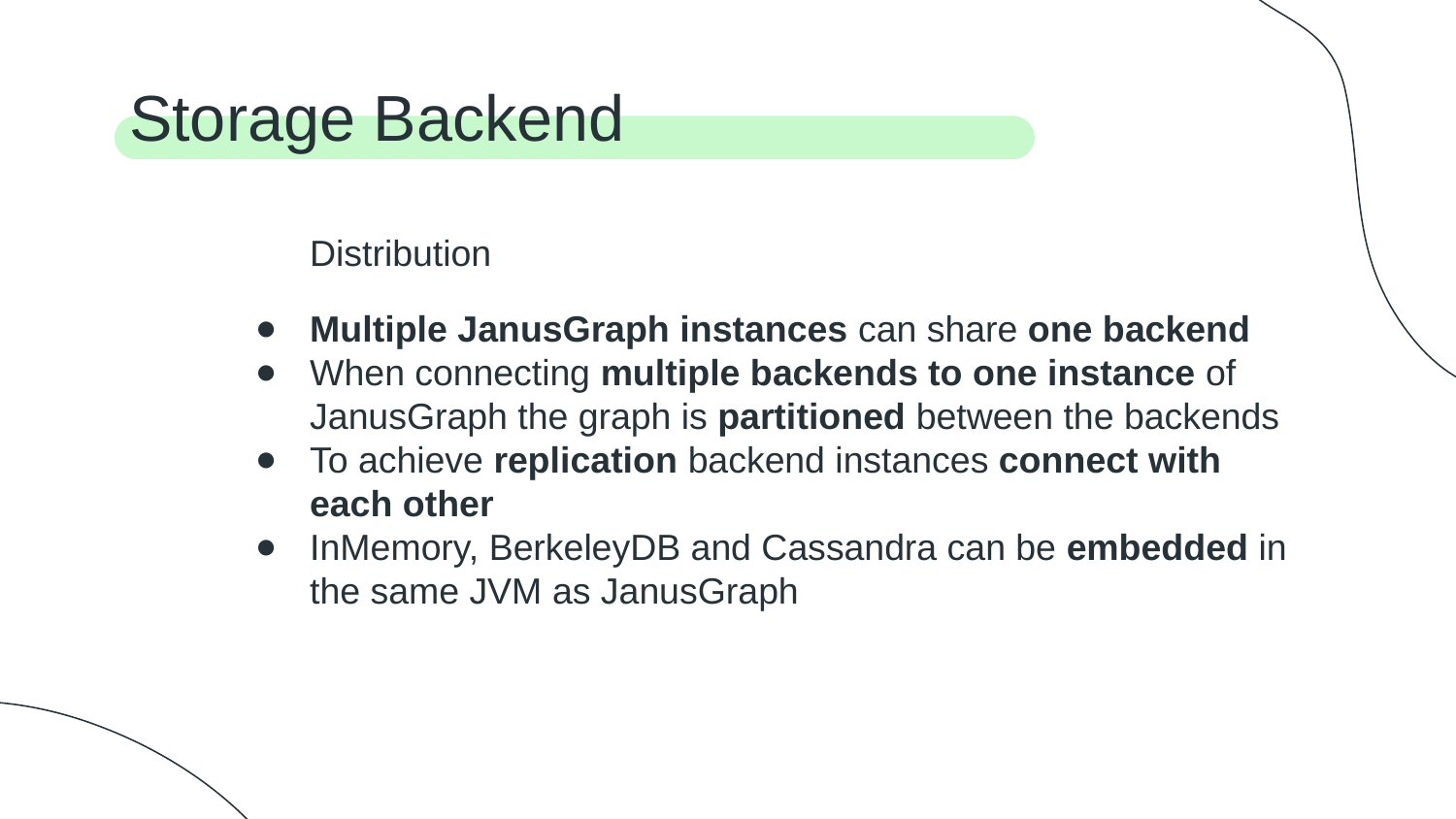

# Storage Backend
Distribution
Multiple JanusGraph instances can share one backend
When connecting multiple backends to one instance of JanusGraph the graph is partitioned between the backends
To achieve replication backend instances connect with each other
InMemory, BerkeleyDB and Cassandra can be embedded in the same JVM as JanusGraph